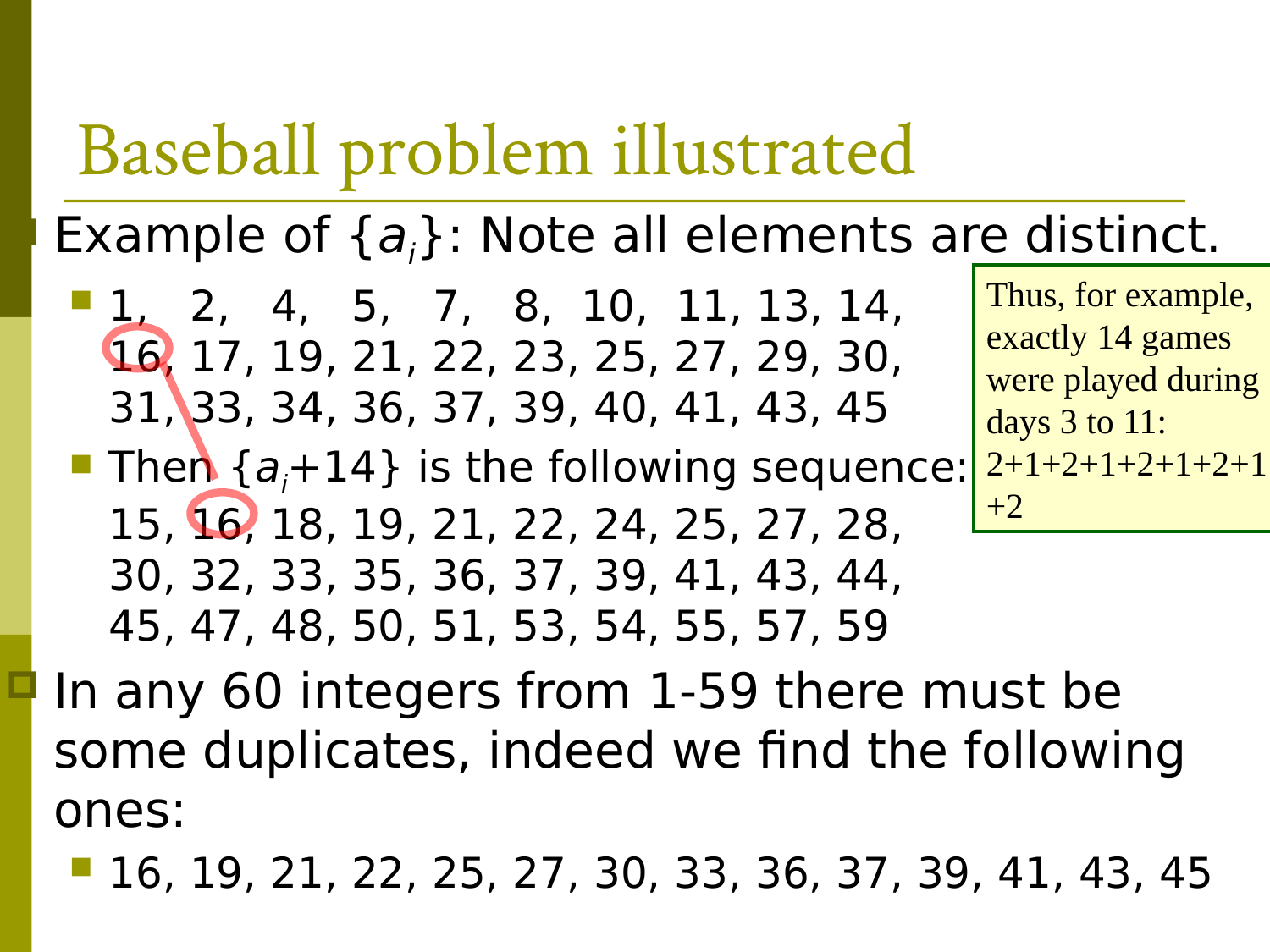

# Baseball problem illustrated
Example of {ai}: Note all elements are distinct.
1,   2,   4,   5,   7,   8,  10,  11, 13, 14,
16, 17, 19, 21, 22, 23, 25, 27, 29, 30,
31, 33, 34, 36, 37, 39, 40, 41, 43, 45
Then {ai+14} is the following sequence:
15, 16, 18, 19, 21, 22, 24, 25, 27, 28,
30, 32, 33, 35, 36, 37, 39, 41, 43, 44,
45, 47, 48, 50, 51, 53, 54, 55, 57, 59
In any 60 integers from 1-59 there must be some duplicates, indeed we find the following ones:
16, 19, 21, 22, 25, 27, 30, 33, 36, 37, 39, 41, 43, 45
Thus, for example,
exactly 14 games were played during days 3 to 11:
2+1+2+1+2+1+2+1+2